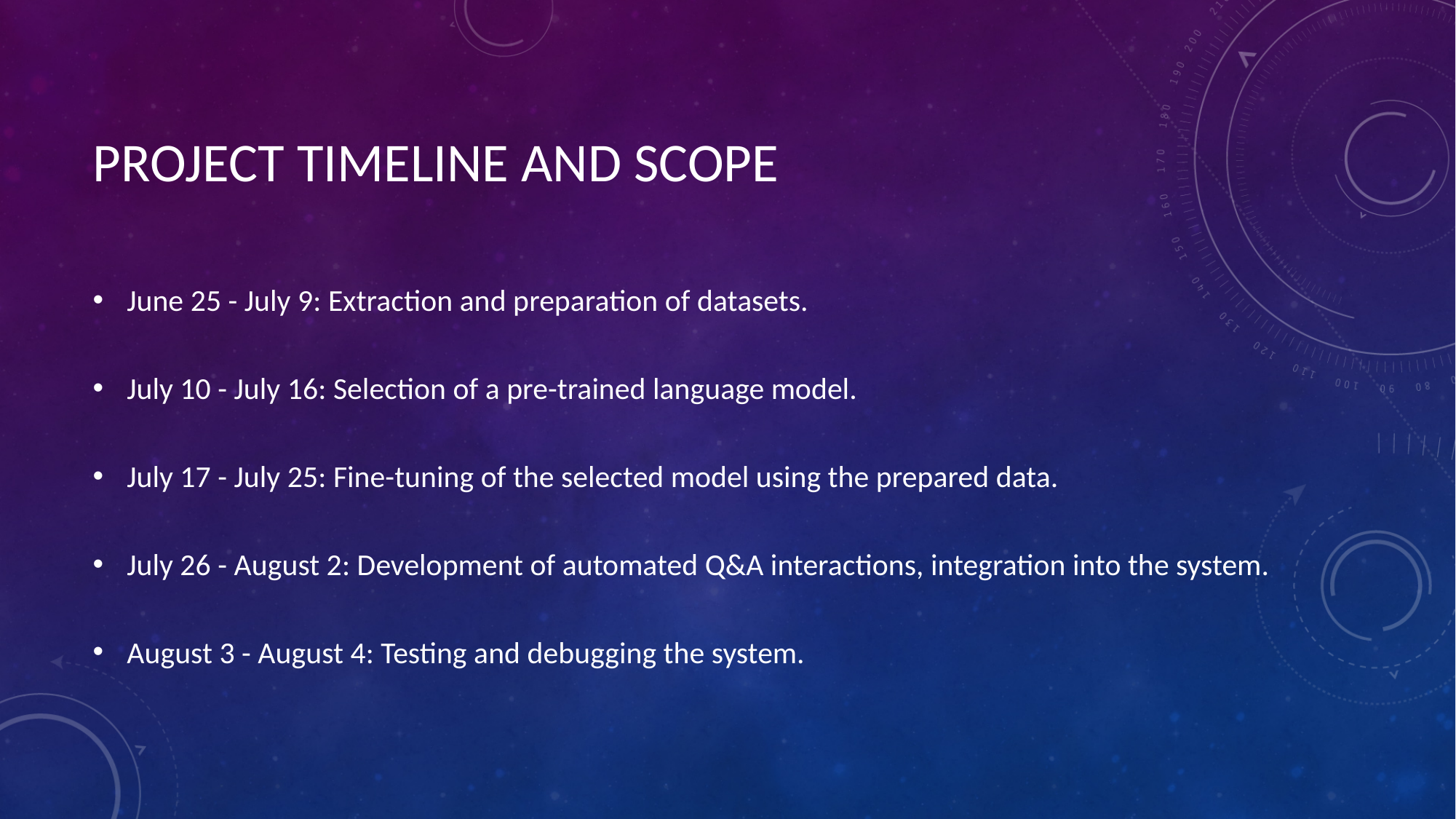

# Project Timeline and Scope
June 25 - July 9: Extraction and preparation of datasets.
July 10 - July 16: Selection of a pre-trained language model.
July 17 - July 25: Fine-tuning of the selected model using the prepared data.
July 26 - August 2: Development of automated Q&A interactions, integration into the system.
August 3 - August 4: Testing and debugging the system.